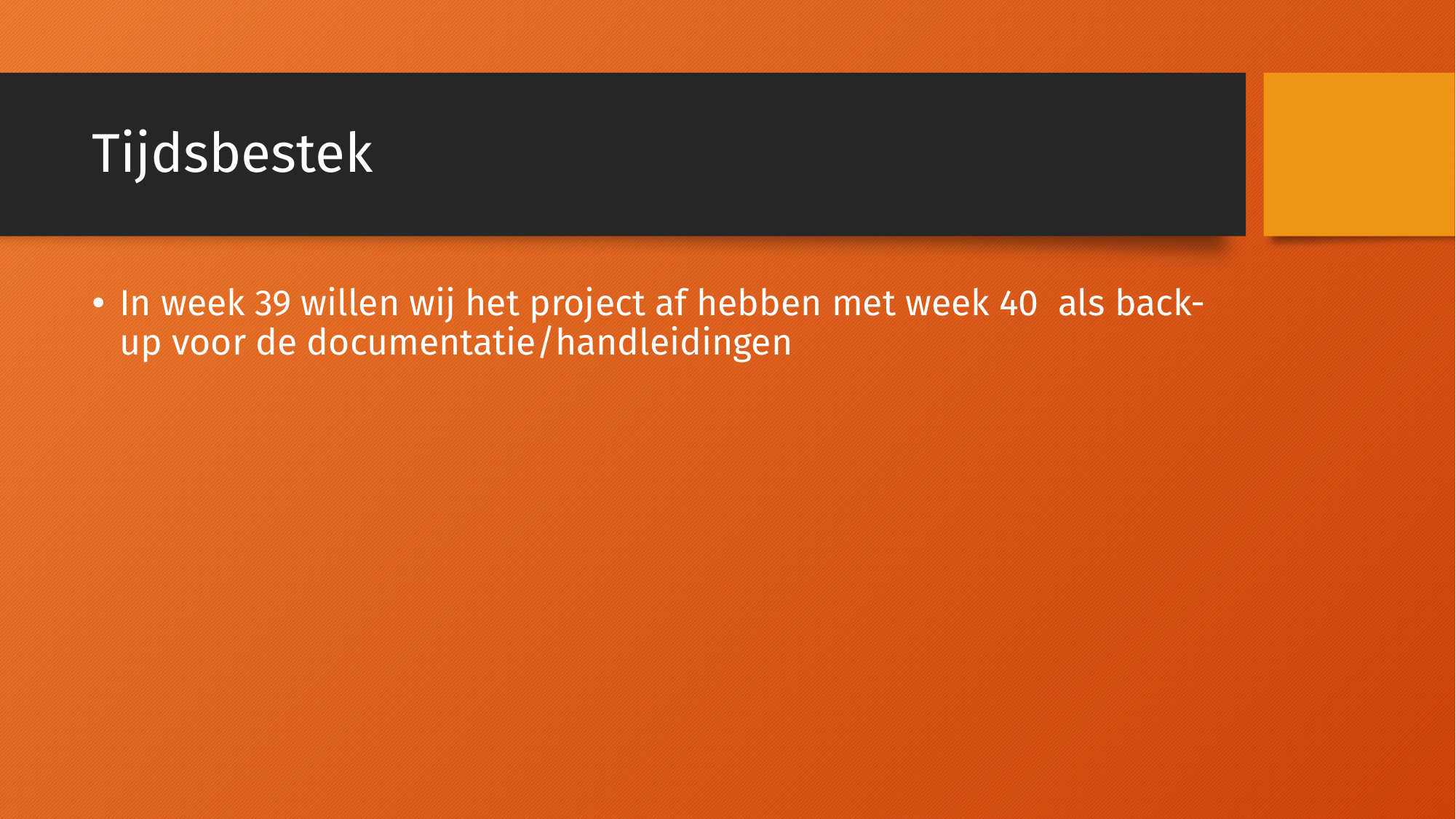

# Tijdsbestek
In week 39 willen wij het project af hebben met week 40  als back-up voor de documentatie/handleidingen